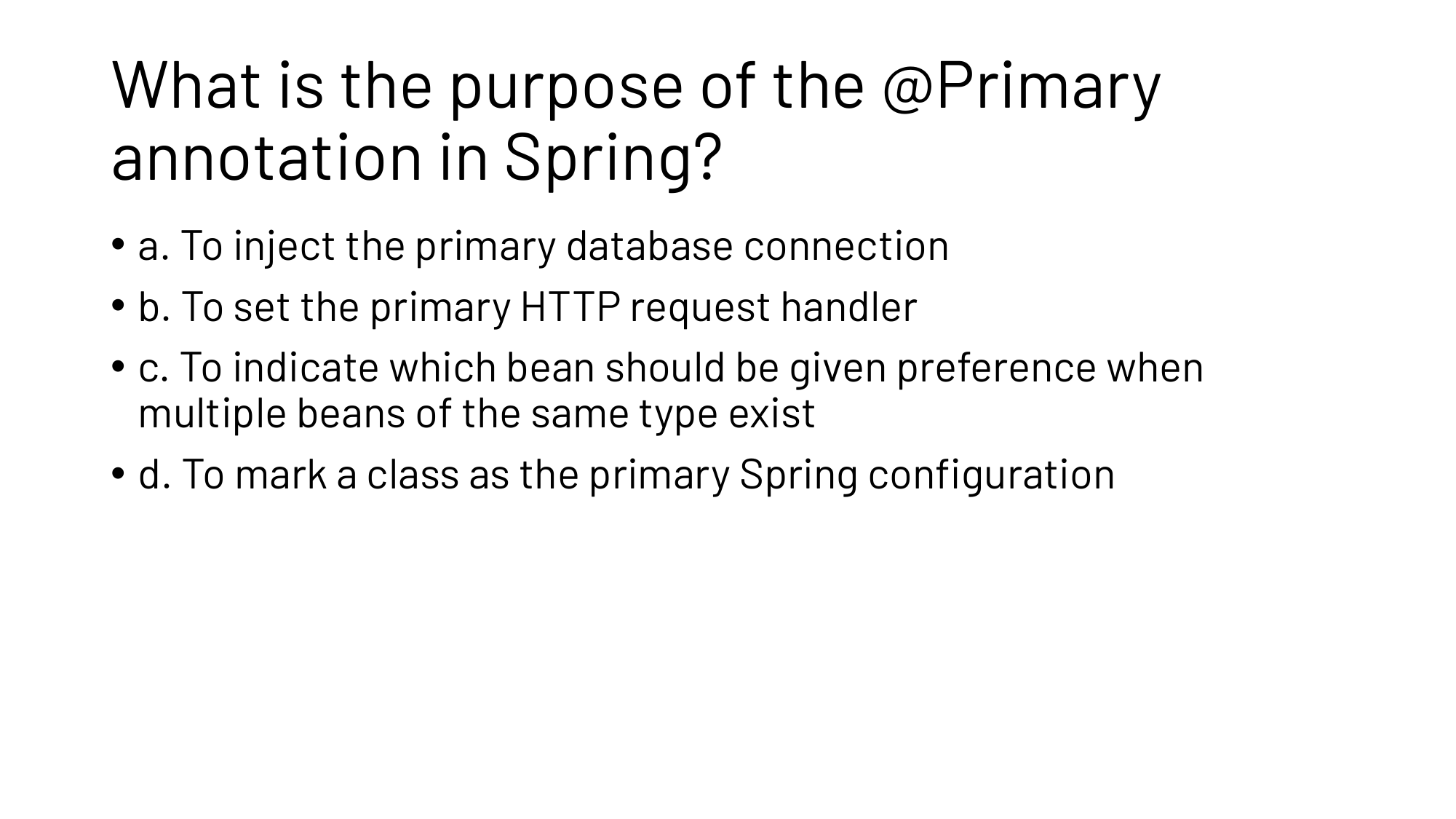

# What is the purpose of the @Primary annotation in Spring?
a. To inject the primary database connection
b. To set the primary HTTP request handler
c. To indicate which bean should be given preference when multiple beans of the same type exist
d. To mark a class as the primary Spring configuration